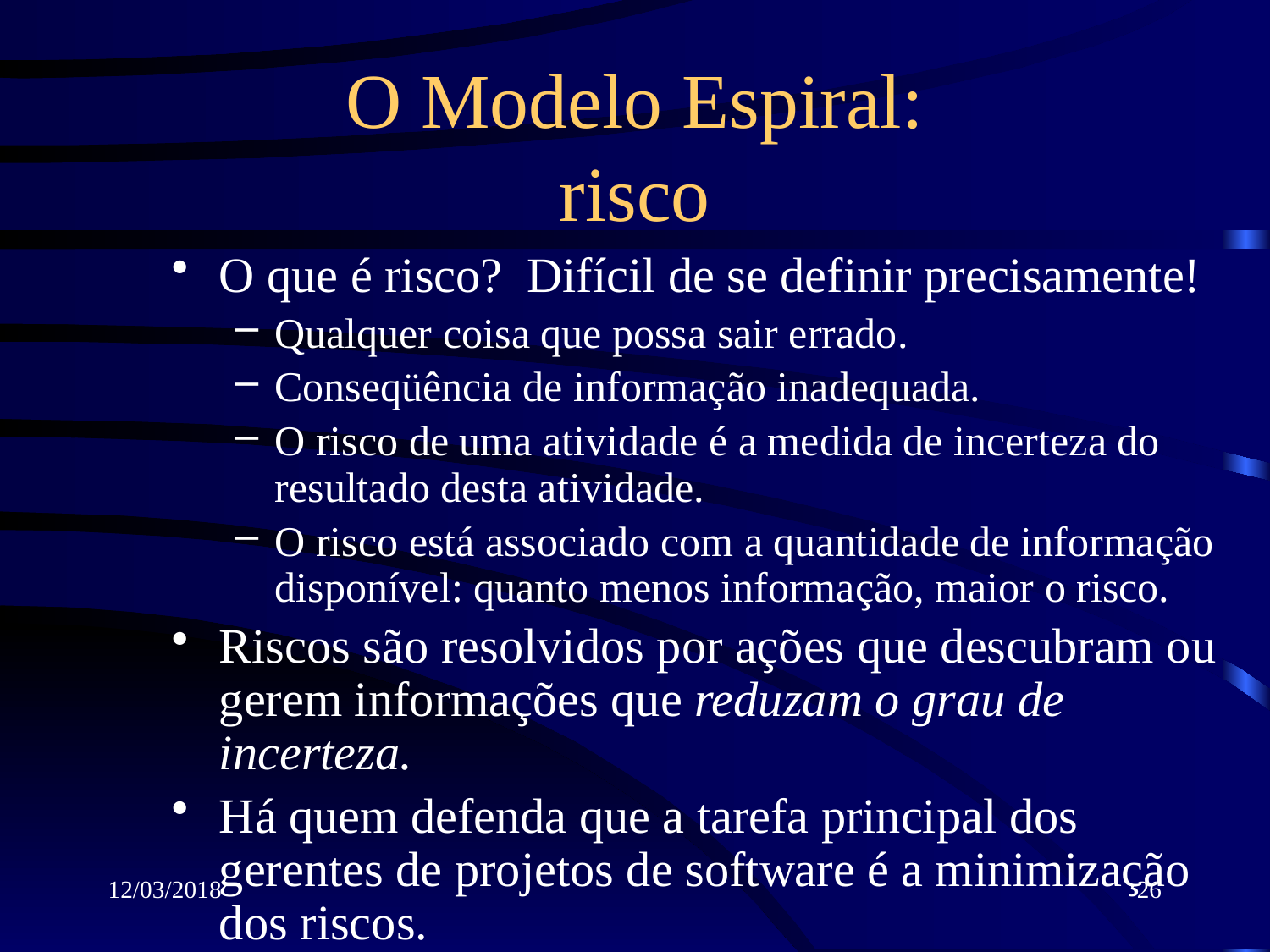

# O Modelo Espiral: risco
O que é risco?  Difícil de se definir precisamente!
Qualquer coisa que possa sair errado.
Conseqüência de informação inadequada.
O risco de uma atividade é a medida de incerteza do resultado desta atividade.
O risco está associado com a quantidade de informação disponível: quanto menos informação, maior o risco.
Riscos são resolvidos por ações que descubram ou gerem informações que reduzam o grau de incerteza.
Há quem defenda que a tarefa principal dos gerentes de projetos de software é a minimização dos riscos.
12/03/2018
26